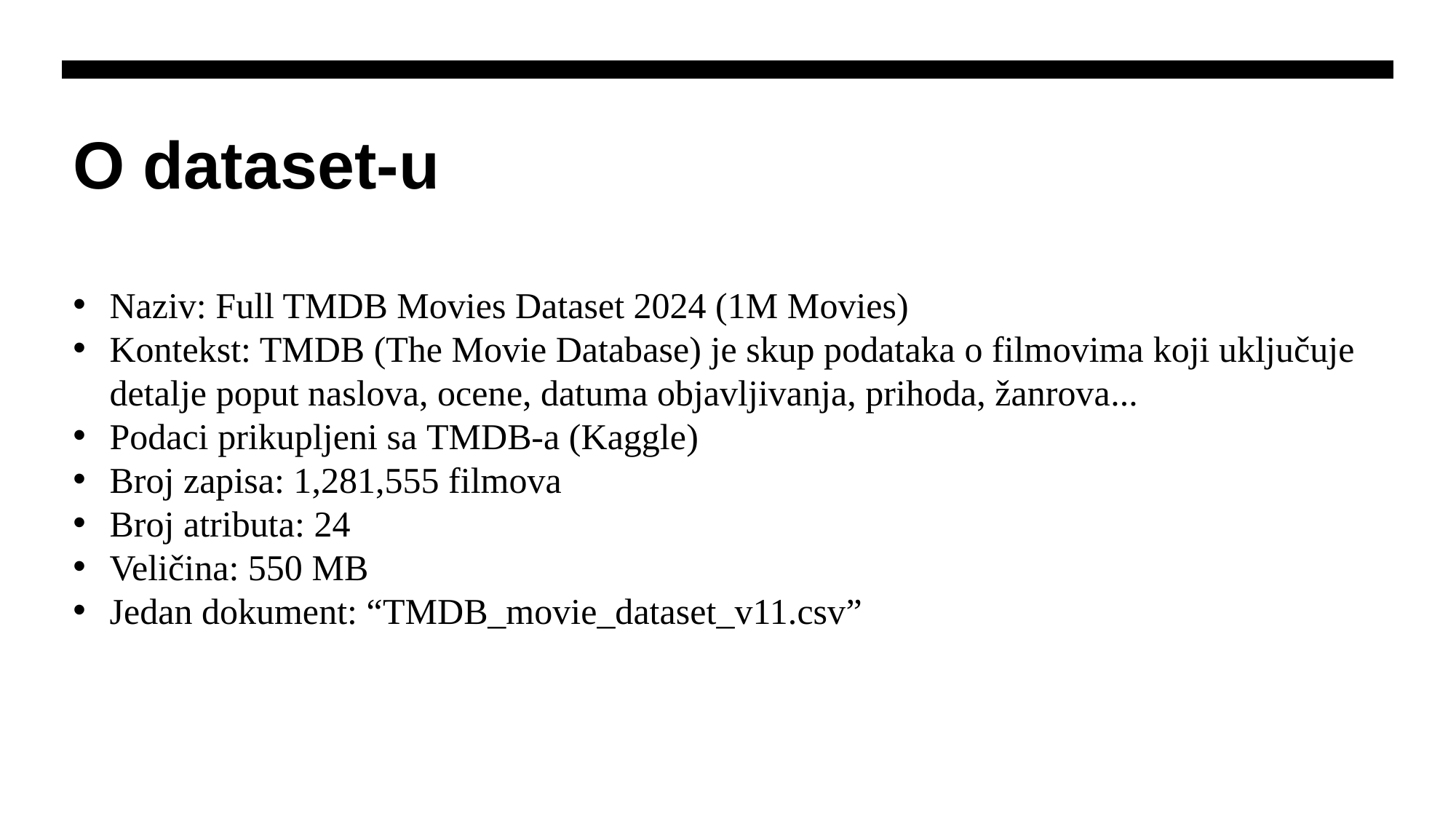

# O dataset-u
Naziv: Full TMDB Movies Dataset 2024 (1M Movies)
Kontekst: TMDB (The Movie Database) je skup podataka o filmovima koji uključuje detalje poput naslova, ocene, datuma objavljivanja, prihoda, žanrova...
Podaci prikupljeni sa TMDB-a (Kaggle)
Broj zapisa: 1,281,555 filmova
Broj atributa: 24
Veličina: 550 MB
Jedan dokument: “TMDB_movie_dataset_v11.csv”